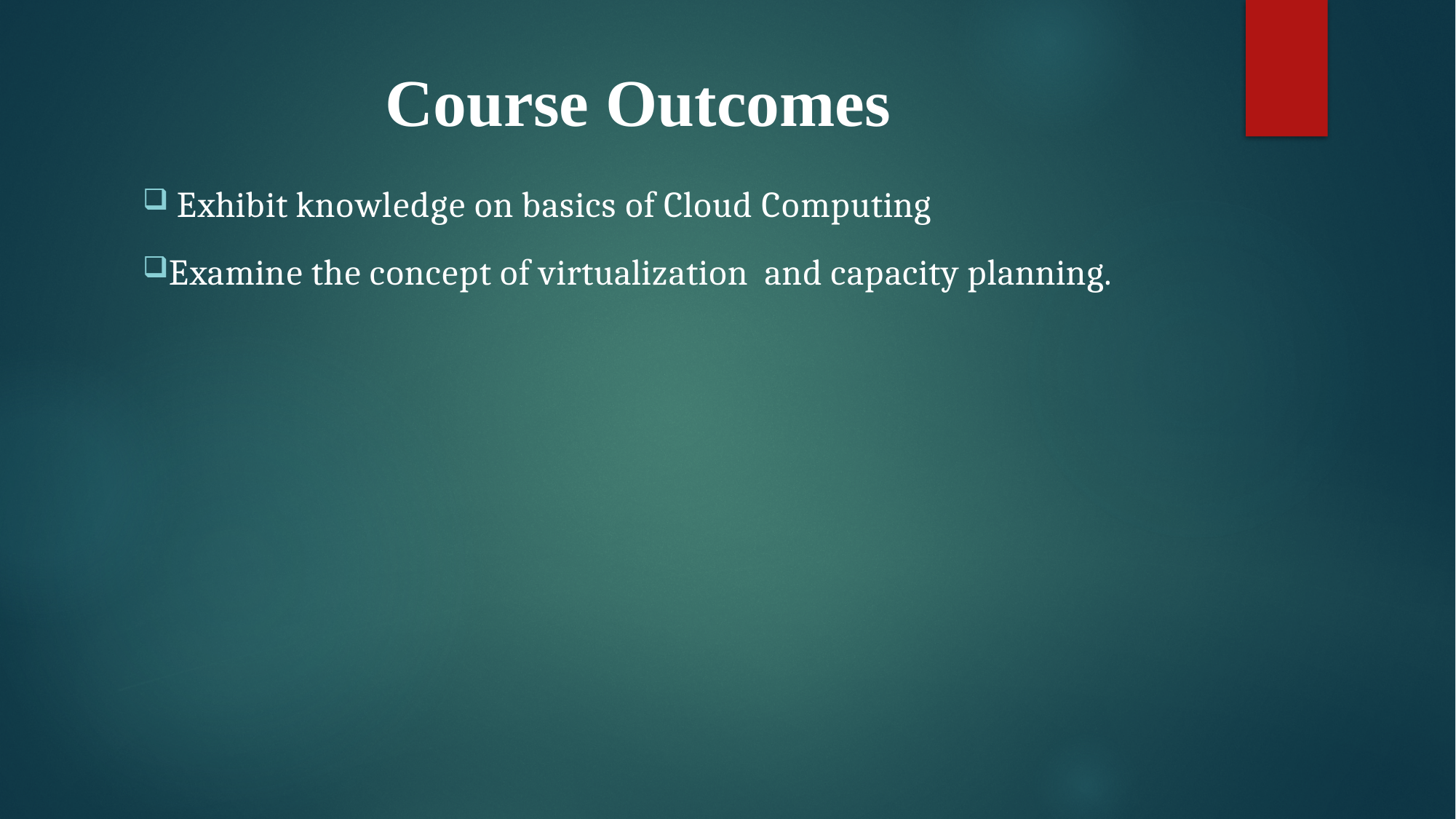

# Course Outcomes
 Exhibit knowledge on basics of Cloud Computing
Examine the concept of virtualization  and capacity planning.